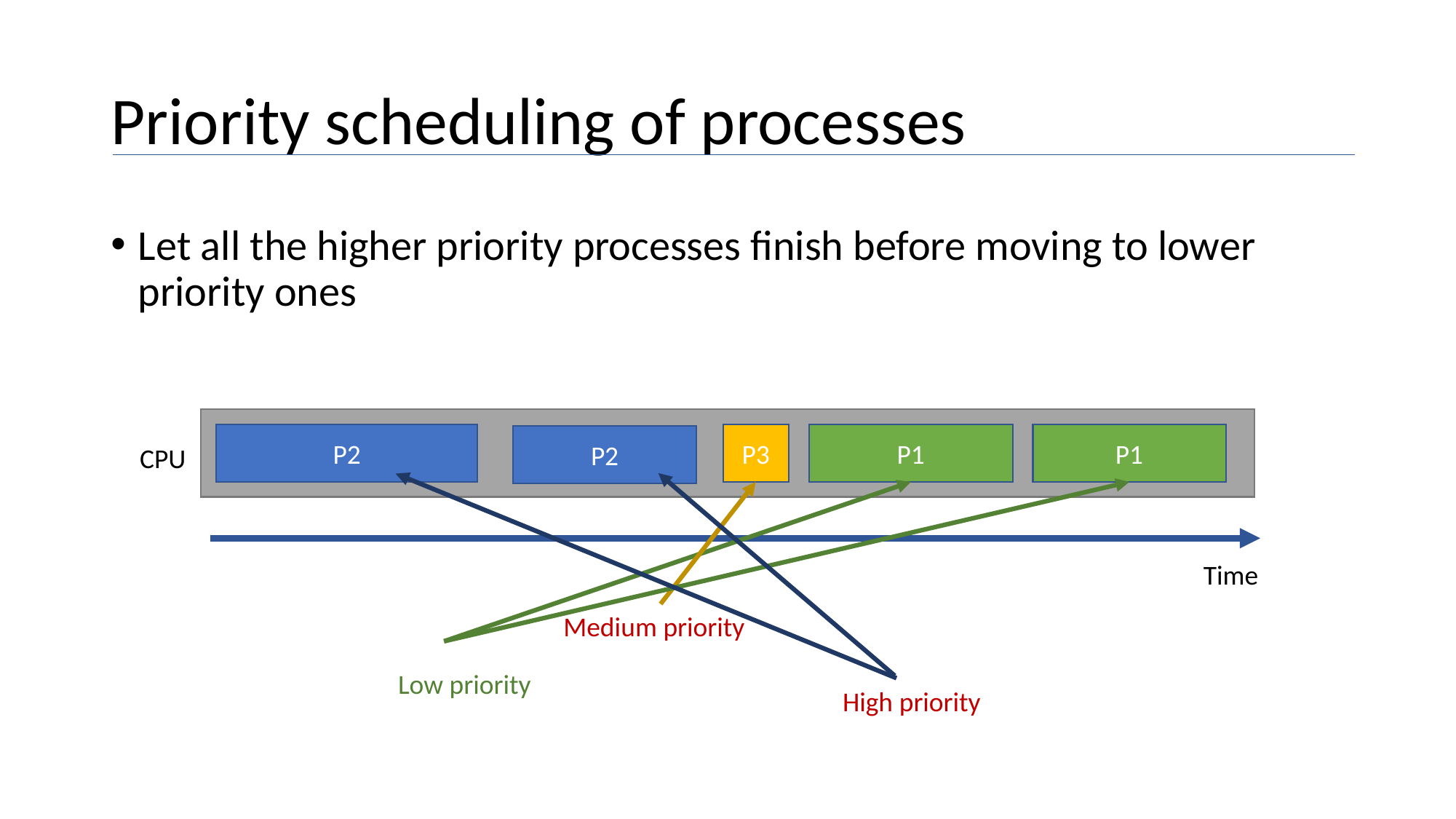

# Priority scheduling of processes
Let all the higher priority processes finish before moving to lower priority ones

P3
P1
P1
P2
P2
CPU
Time
Medium priority
Low priority
High priority